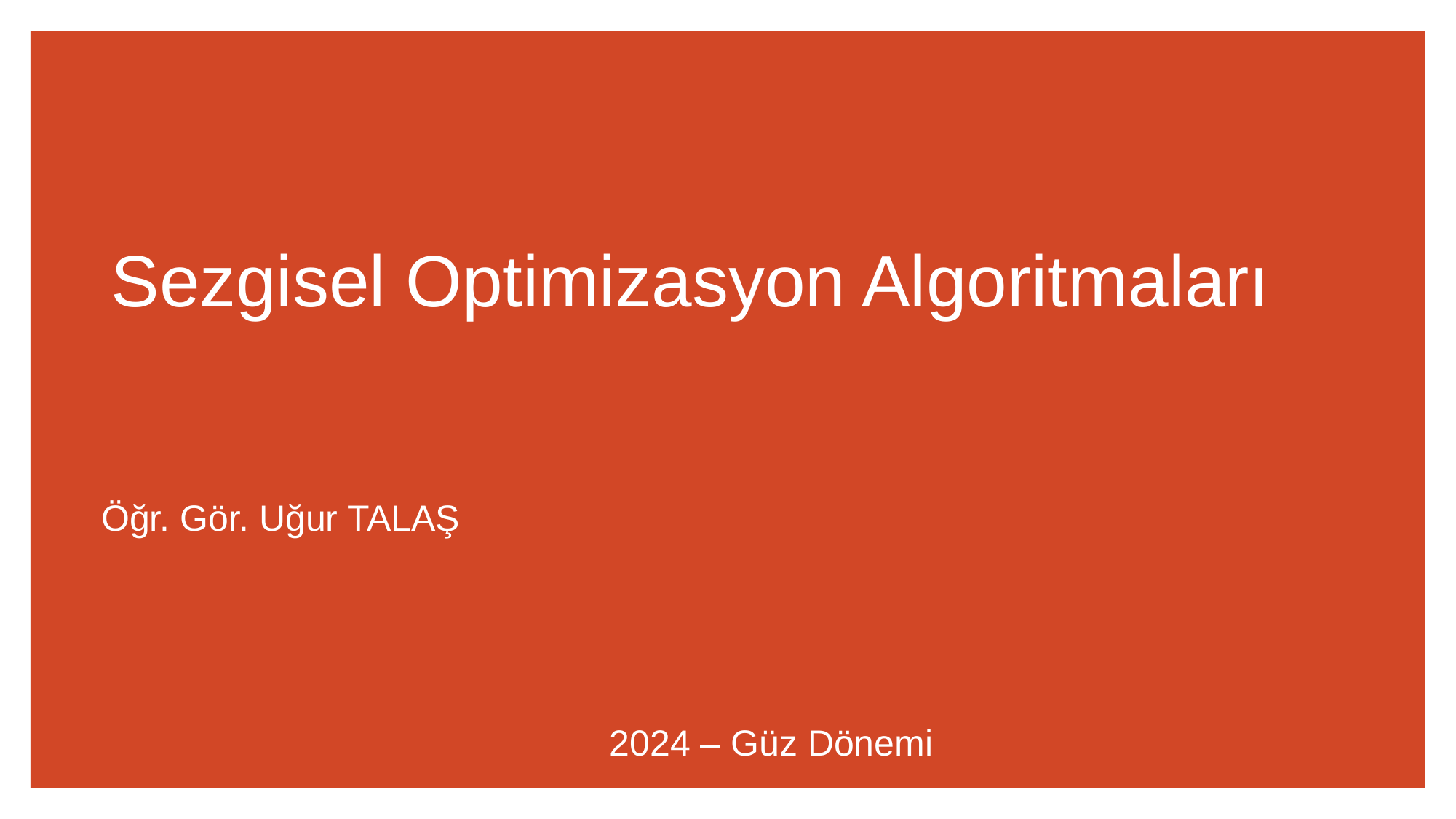

# Sezgisel Optimizasyon Algoritmaları
Öğr. Gör. Uğur TALAŞ
2024 – Güz Dönemi